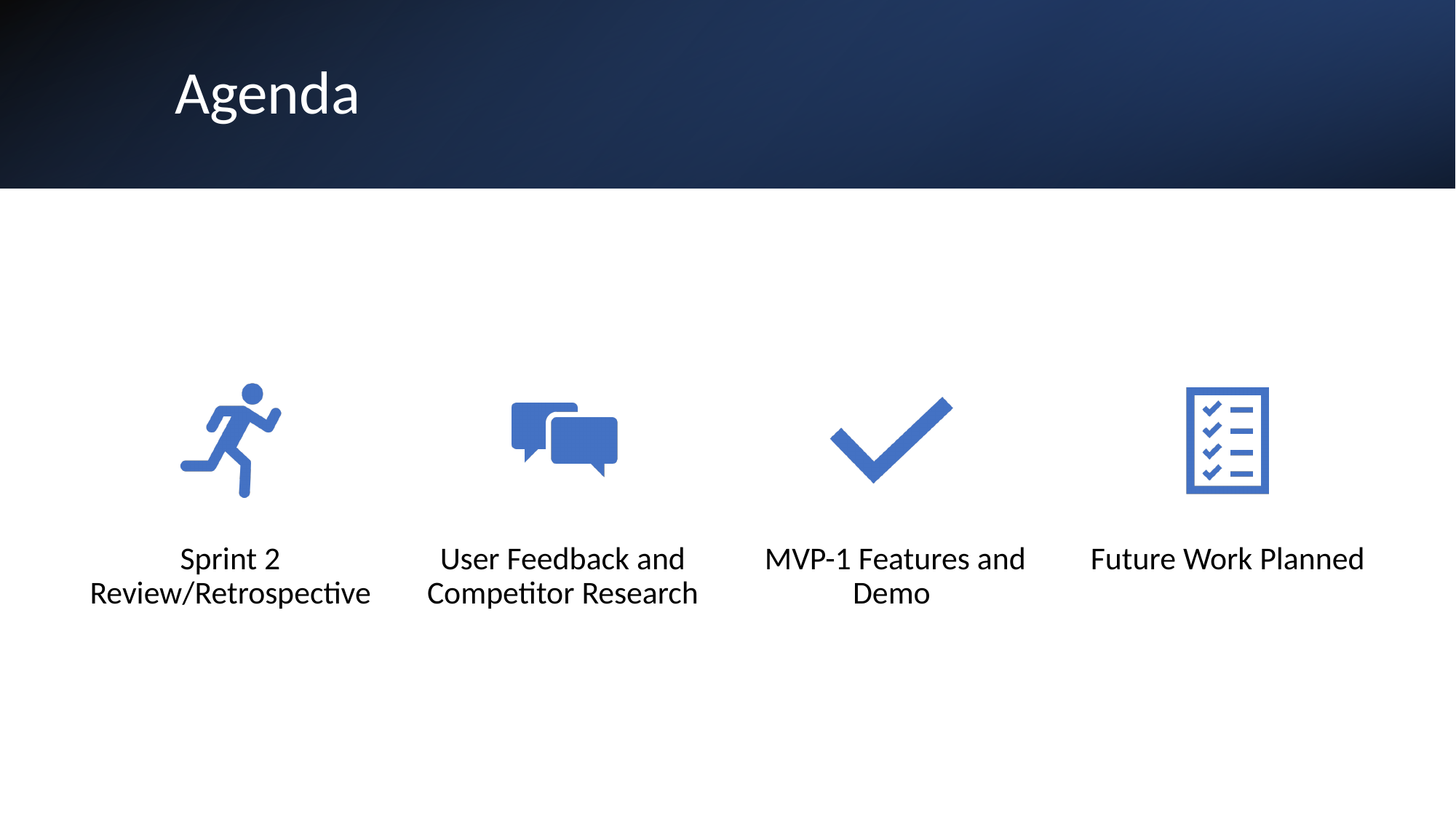

# Agenda
Sprint 2 Review/Retrospective
User Feedback and Competitor Research
MVP-1 Features and Demo
Future Work Planned